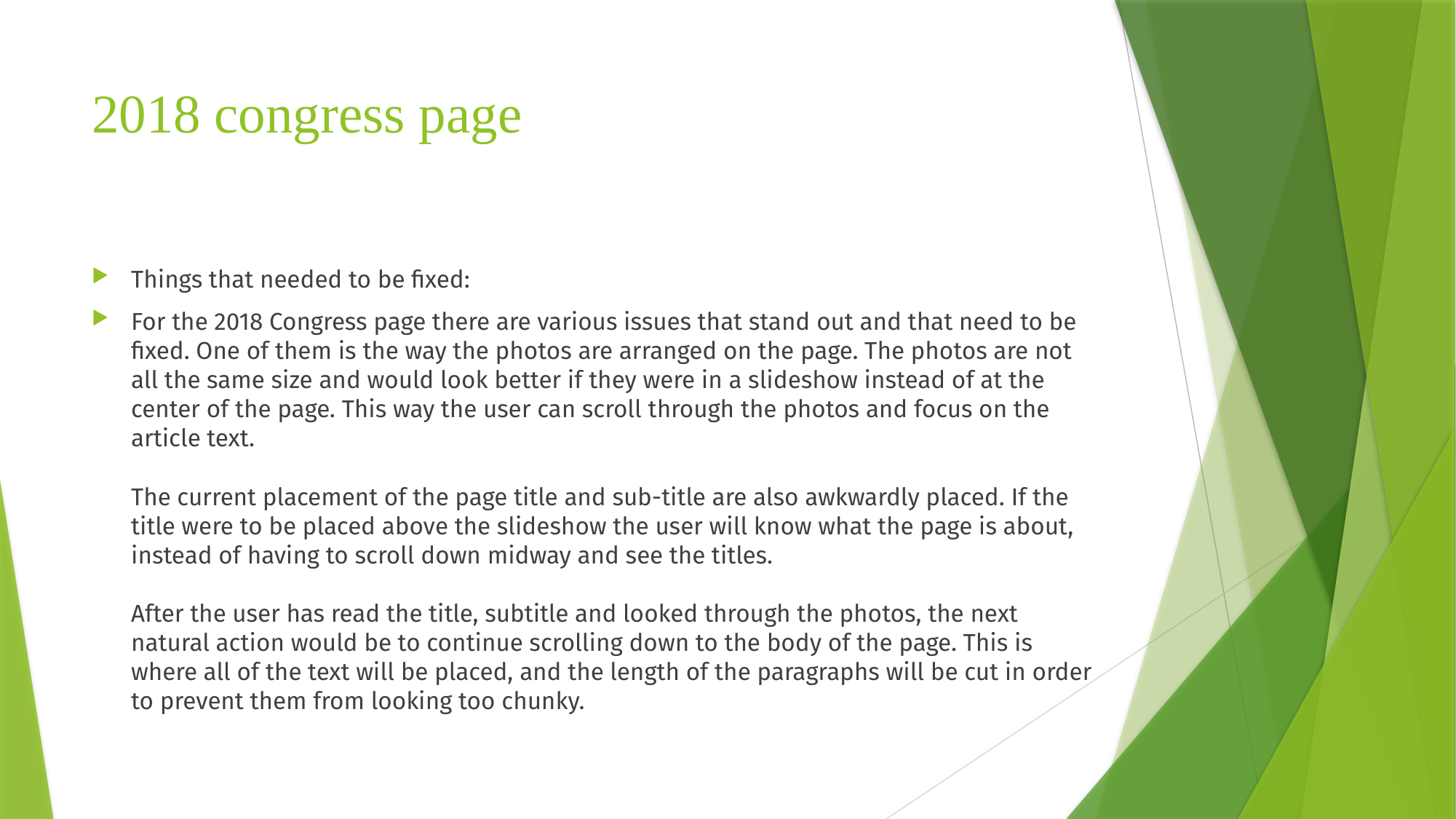

# 2018 congress page
Things that needed to be fixed:
For the 2018 Congress page there are various issues that stand out and that need to be fixed. One of them is the way the photos are arranged on the page. The photos are not all the same size and would look better if they were in a slideshow instead of at the center of the page. This way the user can scroll through the photos and focus on the article text.
 
The current placement of the page title and sub-title are also awkwardly placed. If the title were to be placed above the slideshow the user will know what the page is about, instead of having to scroll down midway and see the titles. 
 
After the user has read the title, subtitle and looked through the photos, the next natural action would be to continue scrolling down to the body of the page. This is where all of the text will be placed, and the length of the paragraphs will be cut in order to prevent them from looking too chunky.